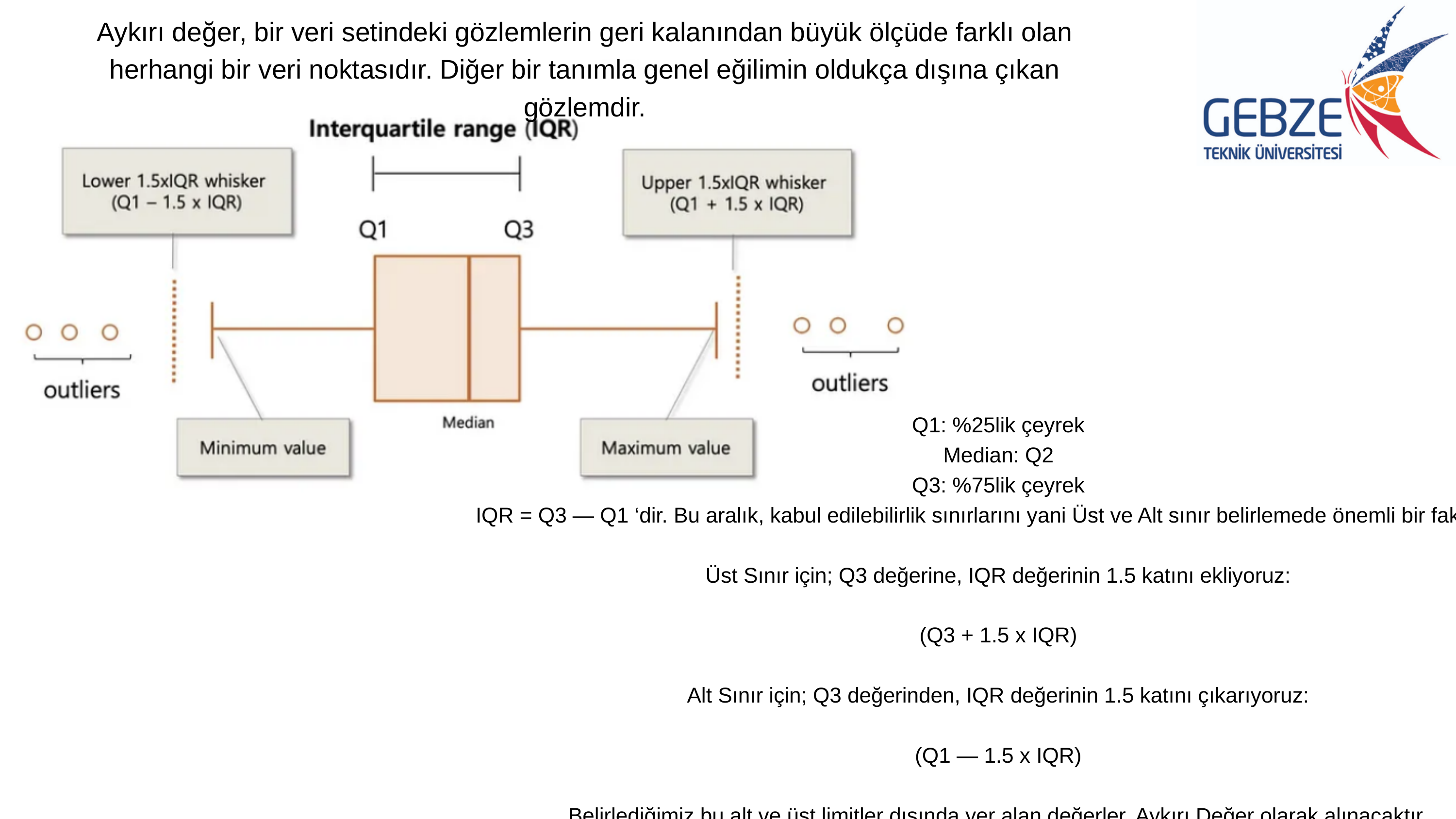

Aykırı değer, bir veri setindeki gözlemlerin geri kalanından büyük ölçüde farklı olan herhangi bir veri noktasıdır. Diğer bir tanımla genel eğilimin oldukça dışına çıkan gözlemdir.

Q1: %25lik çeyrek
Median: Q2
Q3: %75lik çeyrek
IQR = Q3 — Q1 ‘dir. Bu aralık, kabul edilebilirlik sınırlarını yani Üst ve Alt sınır belirlemede önemli bir faktördür.

Üst Sınır için; Q3 değerine, IQR değerinin 1.5 katını ekliyoruz:

(Q3 + 1.5 x IQR)

Alt Sınır için; Q3 değerinden, IQR değerinin 1.5 katını çıkarıyoruz:

(Q1 — 1.5 x IQR)

Belirlediğimiz bu alt ve üst limitler dışında yer alan değerler, Aykırı Değer olarak alınacaktır.